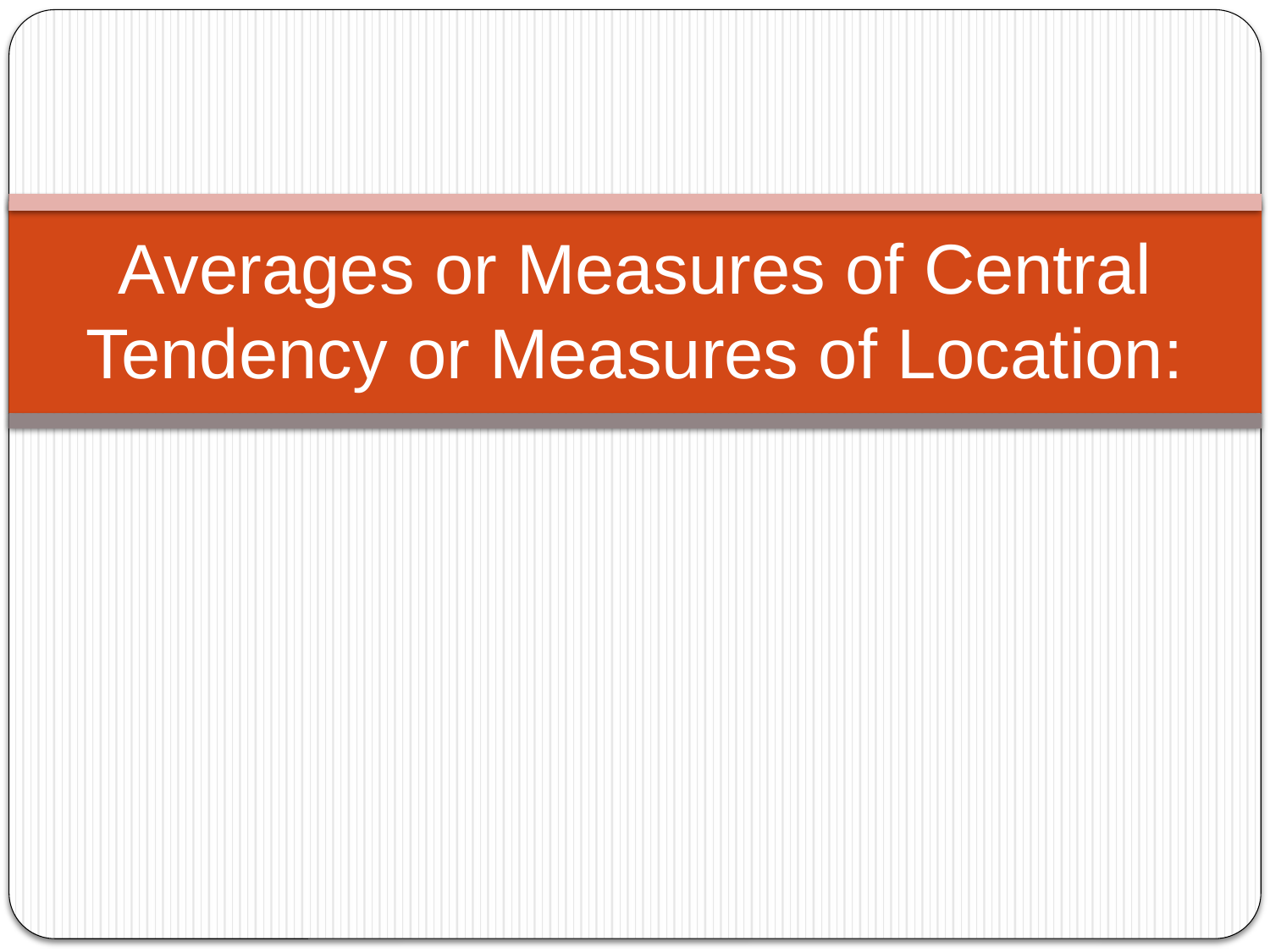

# Averages or Measures of Central Tendency or Measures of Location: